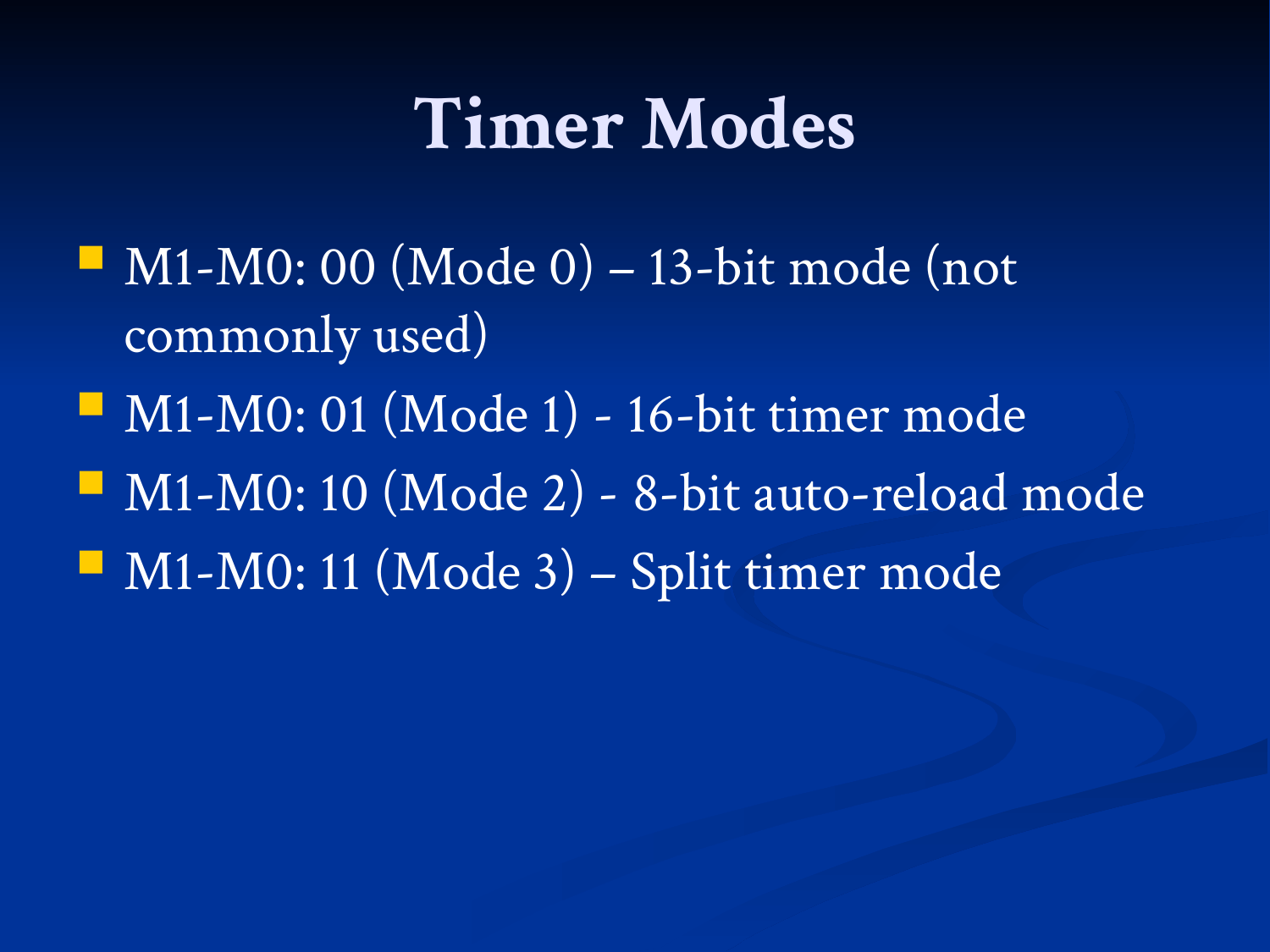

# Timer Modes
M1-M0: 00 (Mode 0) – 13-bit mode (not commonly used)
M1-M0: 01 (Mode 1) - 16-bit timer mode
M1-M0: 10 (Mode 2) - 8-bit auto-reload mode
M1-M0: 11 (Mode 3) – Split timer mode